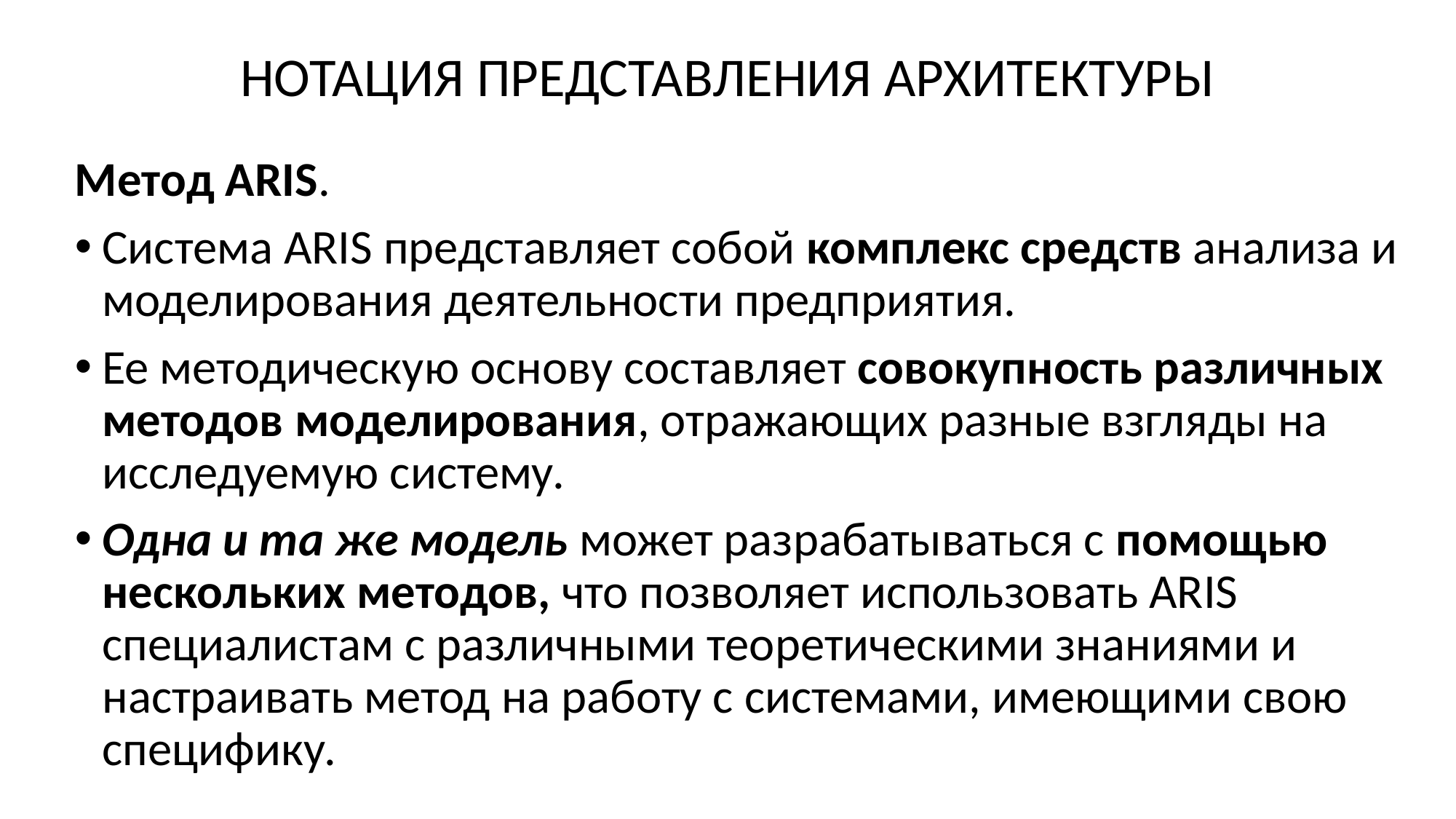

# НОТАЦИЯ ПРЕДСТАВЛЕНИЯ АРХИТЕКТУРЫ
Метод ARIS.
Система ARIS представляет собой комплекс средств анализа и моделирования деятельности предприятия.
Ее методическую основу составляет совокупность различных методов моделирования, отражающих разные взгляды на исследуемую систему.
Одна и та же модель может разрабатываться с помощью нескольких методов, что позволяет использовать ARIS специалистам с различными теоретическими знаниями и настраивать метод на работу с системами, имеющими свою специфику.